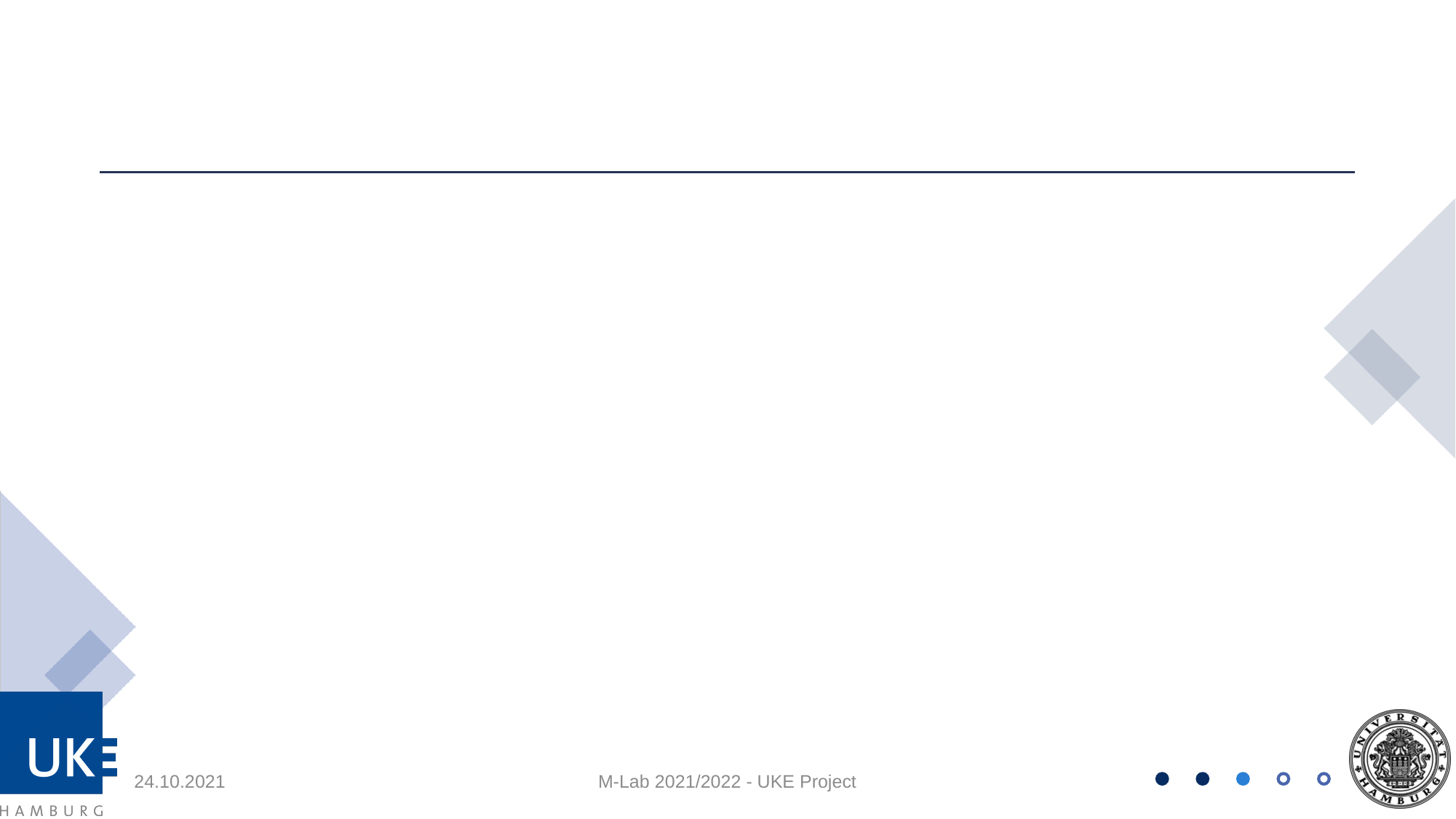

#

24.10.2021
M-Lab 2021/2022 - UKE Project